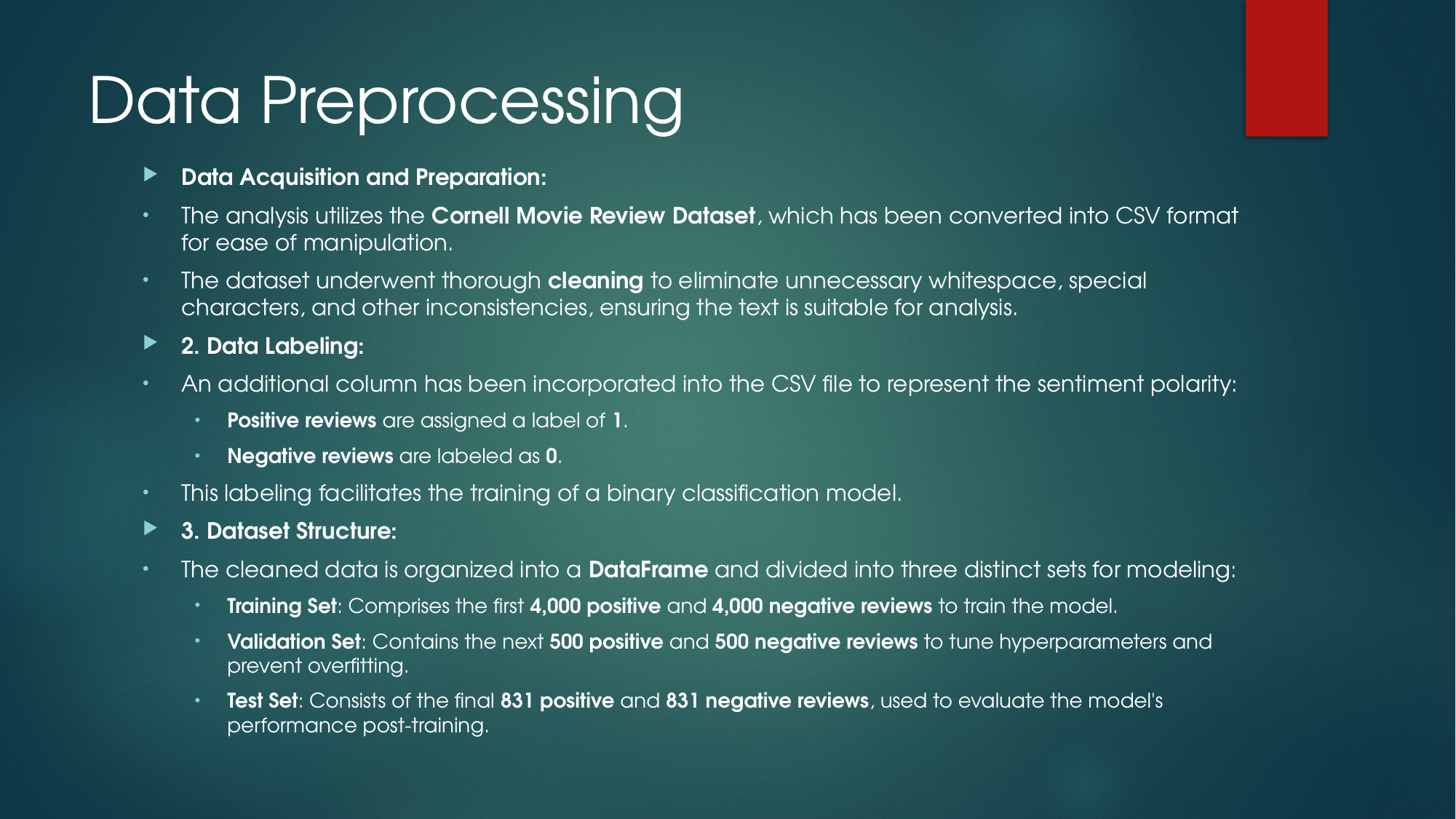

# Data Preprocessing
Data Acquisition and Preparation:
The analysis utilizes the Cornell Movie Review Dataset, which has been converted into CSV format for ease of manipulation.
The dataset underwent thorough cleaning to eliminate unnecessary whitespace, special characters, and other inconsistencies, ensuring the text is suitable for analysis.
2. Data Labeling:
An additional column has been incorporated into the CSV file to represent the sentiment polarity:
Positive reviews are assigned a label of 1.
Negative reviews are labeled as 0.
This labeling facilitates the training of a binary classification model.
3. Dataset Structure:
The cleaned data is organized into a DataFrame and divided into three distinct sets for modeling:
Training Set: Comprises the first 4,000 positive and 4,000 negative reviews to train the model.
Validation Set: Contains the next 500 positive and 500 negative reviews to tune hyperparameters and prevent overfitting.
Test Set: Consists of the final 831 positive and 831 negative reviews, used to evaluate the model's performance post-training.